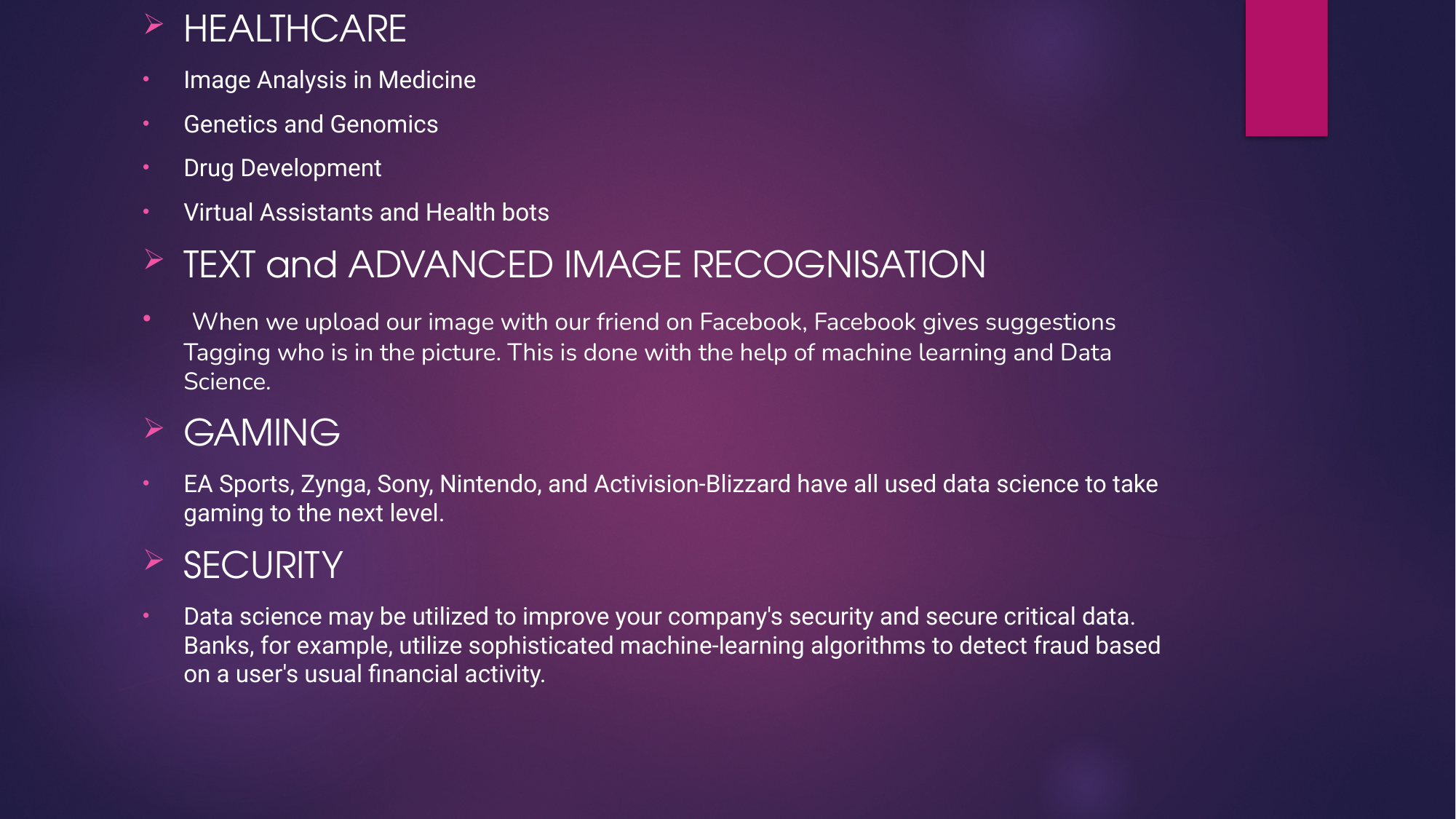

HEALTHCARE
Image Analysis in Medicine
Genetics and Genomics
Drug Development
Virtual Assistants and Health bots
TEXT and ADVANCED IMAGE RECOGNISATION
 When we upload our image with our friend on Facebook, Facebook gives suggestions Tagging who is in the picture. This is done with the help of machine learning and Data Science.
GAMING
EA Sports, Zynga, Sony, Nintendo, and Activision-Blizzard have all used data science to take gaming to the next level.
SECURITY
Data science may be utilized to improve your company's security and secure critical data. Banks, for example, utilize sophisticated machine-learning algorithms to detect fraud based on a user's usual financial activity.

#